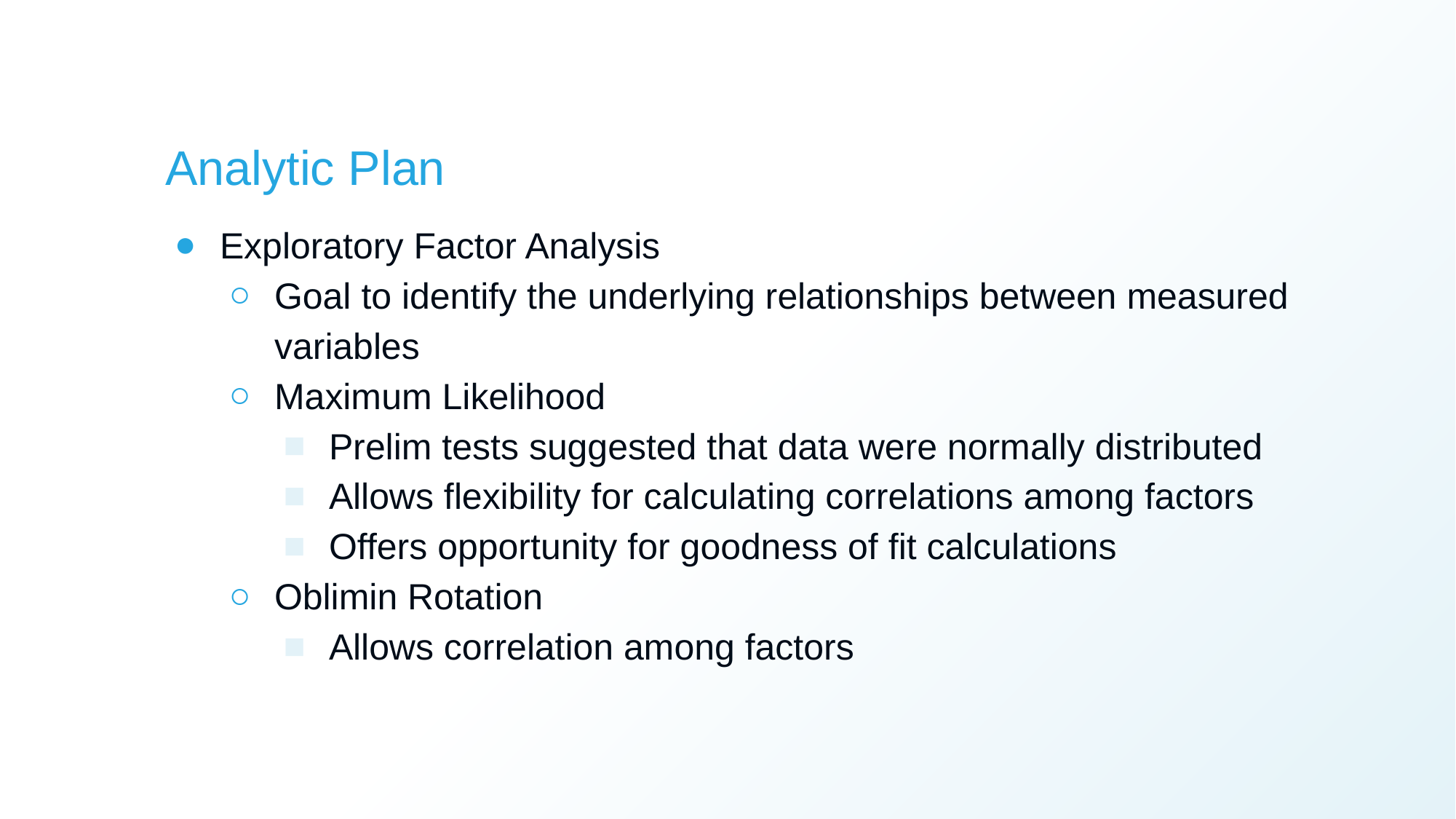

# Analytic Plan
Exploratory Factor Analysis
Goal to identify the underlying relationships between measured variables
Maximum Likelihood
Prelim tests suggested that data were normally distributed
Allows flexibility for calculating correlations among factors
Offers opportunity for goodness of fit calculations
Oblimin Rotation
Allows correlation among factors